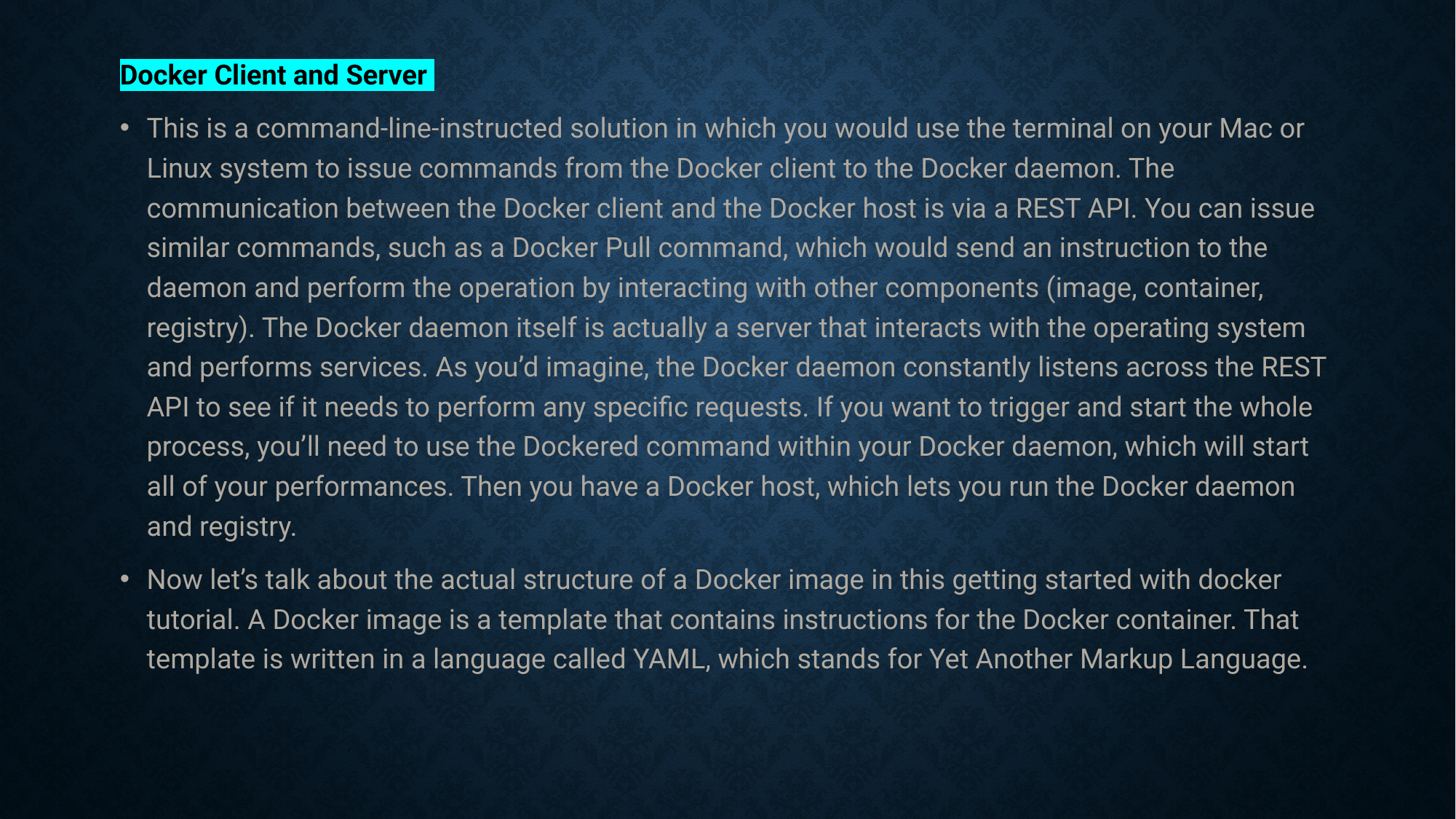

Docker Client and Server
This is a command-line-instructed solution in which you would use the terminal on your Mac or Linux system to issue commands from the Docker client to the Docker daemon. The communication between the Docker client and the Docker host is via a REST API. You can issue similar commands, such as a Docker Pull command, which would send an instruction to the daemon and perform the operation by interacting with other components (image, container, registry). The Docker daemon itself is actually a server that interacts with the operating system and performs services. As you’d imagine, the Docker daemon constantly listens across the REST API to see if it needs to perform any specific requests. If you want to trigger and start the whole process, you’ll need to use the Dockered command within your Docker daemon, which will start all of your performances. Then you have a Docker host, which lets you run the Docker daemon and registry.
Now let’s talk about the actual structure of a Docker image in this getting started with docker tutorial. A Docker image is a template that contains instructions for the Docker container. That template is written in a language called YAML, which stands for Yet Another Markup Language.